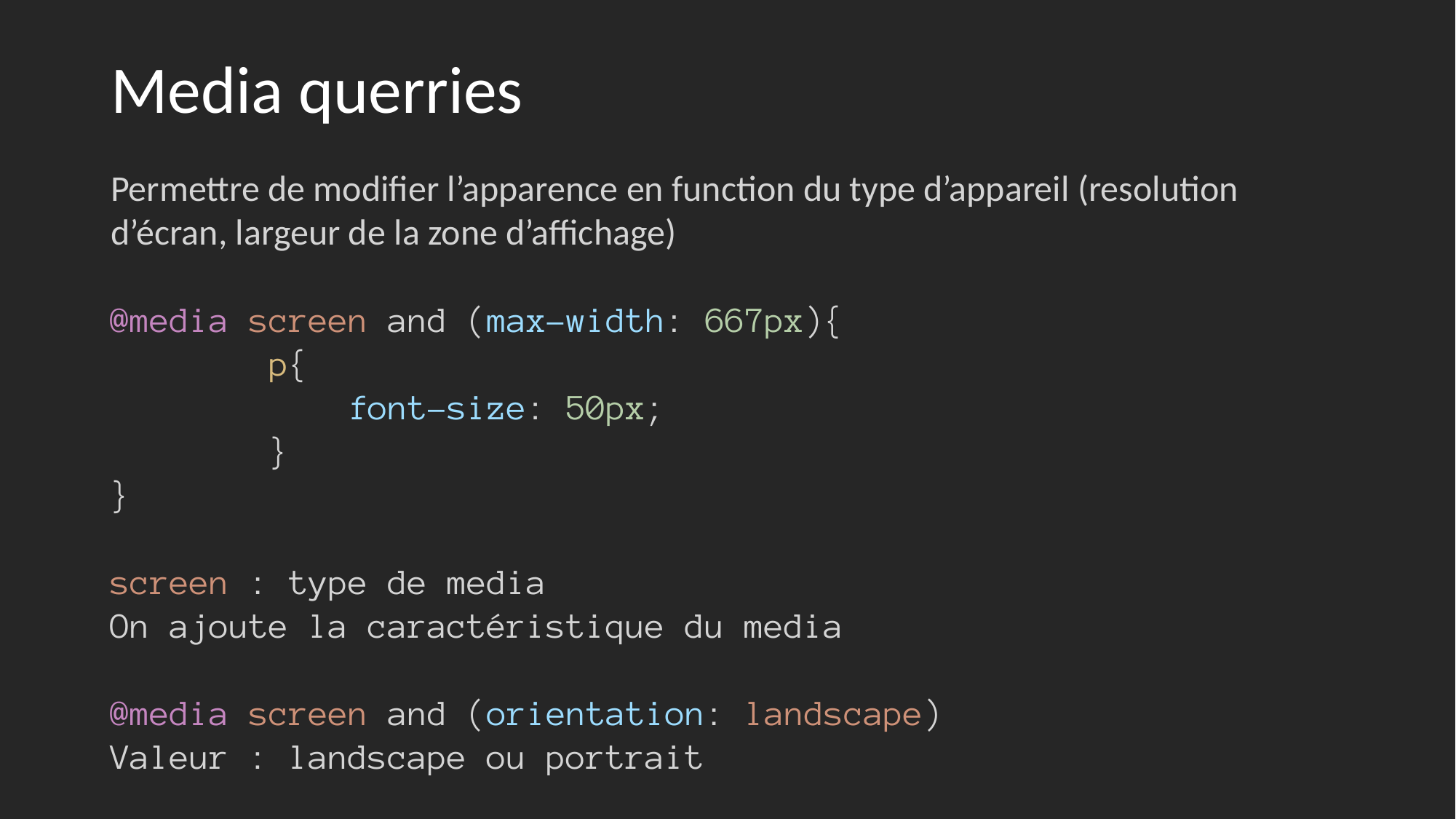

# Media querries
Permettre de modifier l’apparence en function du type d’appareil (resolution d’écran, largeur de la zone d’affichage)

@media screen and (max-width: 667px){
        p{
            font-size: 50px;
        }
}

screen : type de media
On ajoute la caractéristique du media

@media screen and (orientation: landscape)
Valeur : landscape ou portrait